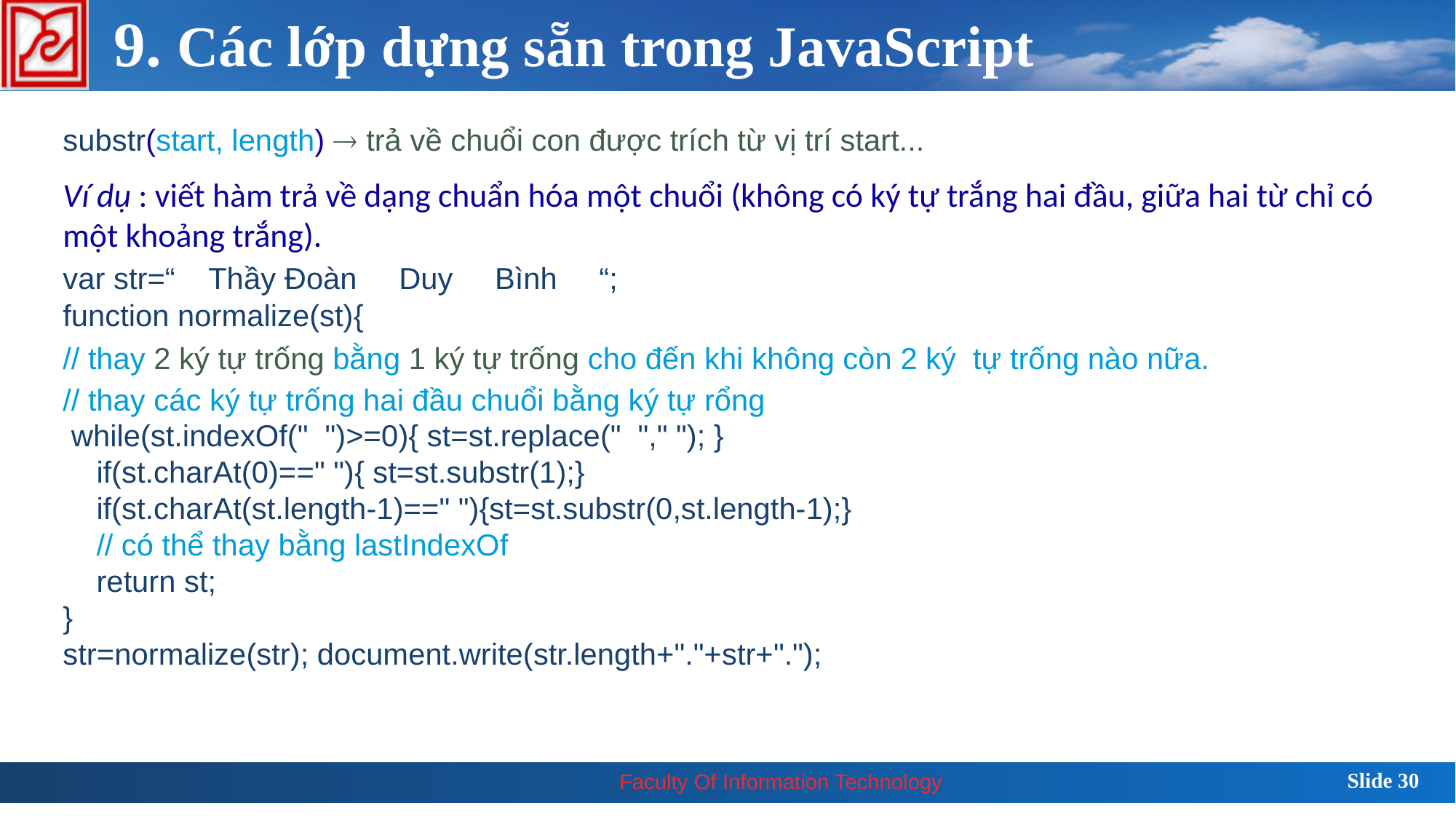

# 9. Các lớp dựng sẵn trong JavaScript
substr(start, length) → trả về chuổi con được trích từ vị trí start...
Ví dụ : viết hàm trả về dạng chuẩn hóa một chuổi (không có ký tự trắng hai đầu, giữa hai từ chỉ có một khoảng trắng).
var str=“    Thầy Đoàn     Duy     Bình     “;
function normalize(st){
// thay 2 ký tự trống bằng 1 ký tự trống cho đến khi không còn 2 ký  tự trống nào nữa.
// thay các ký tự trống hai đầu chuổi bằng ký tự rổng
 while(st.indexOf("  ")>=0){ st=st.replace("  "," "); }
    if(st.charAt(0)==" "){ st=st.substr(1);}
    if(st.charAt(st.length-1)==" "){st=st.substr(0,st.length-1);}
    // có thể thay bằng lastIndexOf
    return st;
}
str=normalize(str); document.write(str.length+"."+str+".");